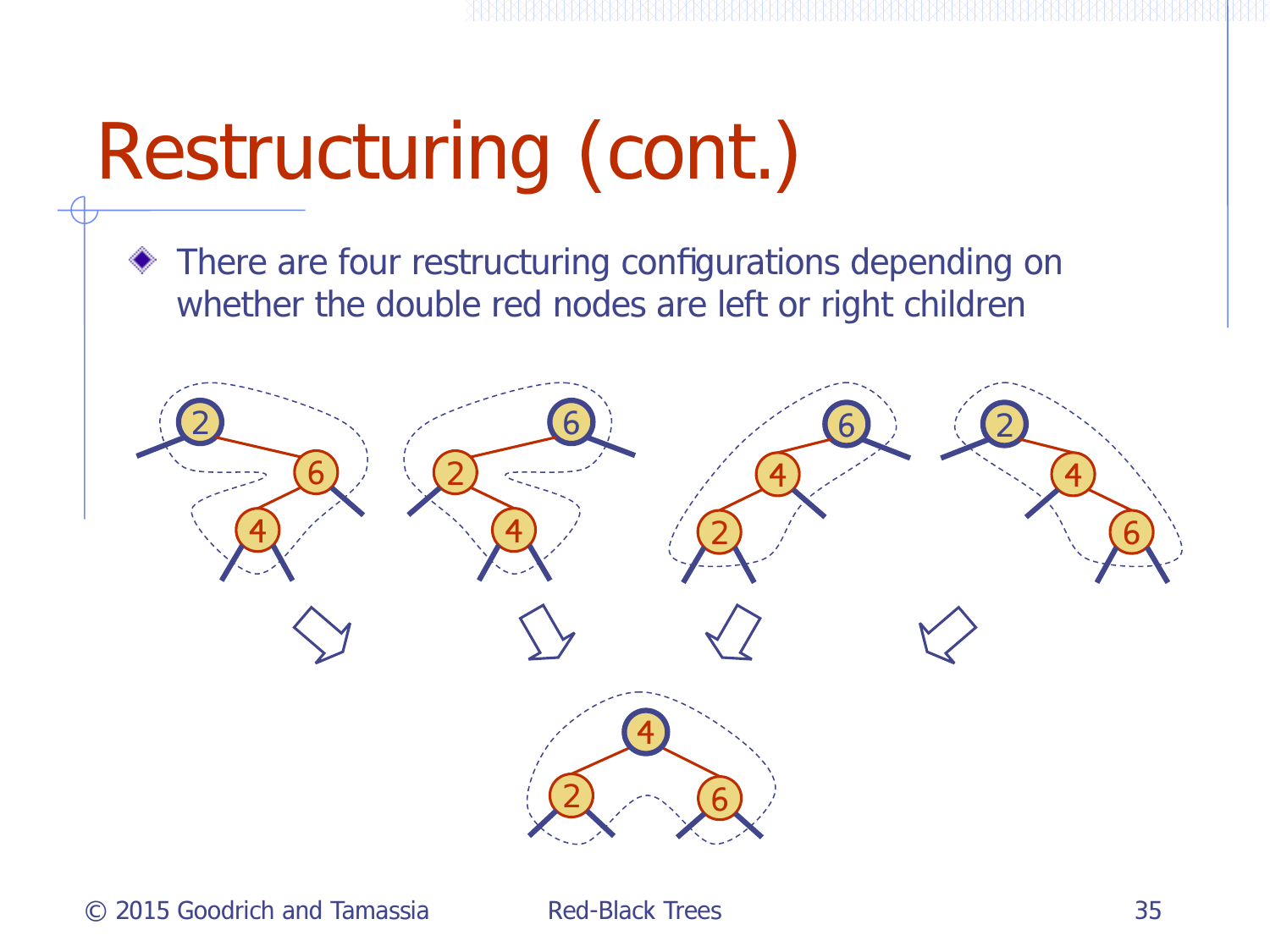

# Restructuring (cont.)
There are four restructuring configurations depending on whether the double red nodes are left or right children

6
2
4

6
4
2

2
4
6
2
6
4

4
2
6
Red-Black Trees
35